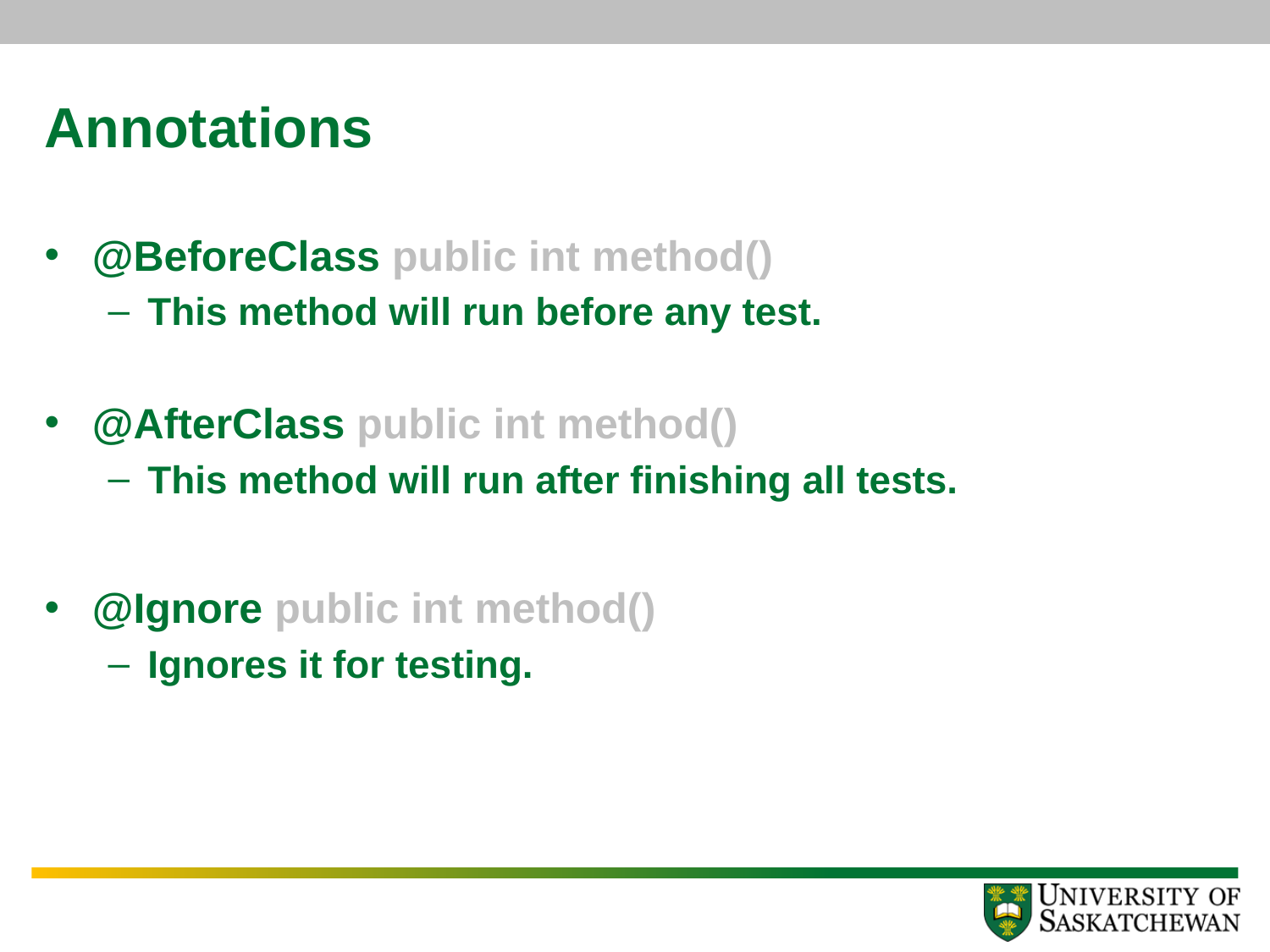

# Annotations
@BeforeClass public int method()
This method will run before any test.

@AfterClass public int method()
This method will run after finishing all tests.

@Ignore public int method()
Ignores it for testing.